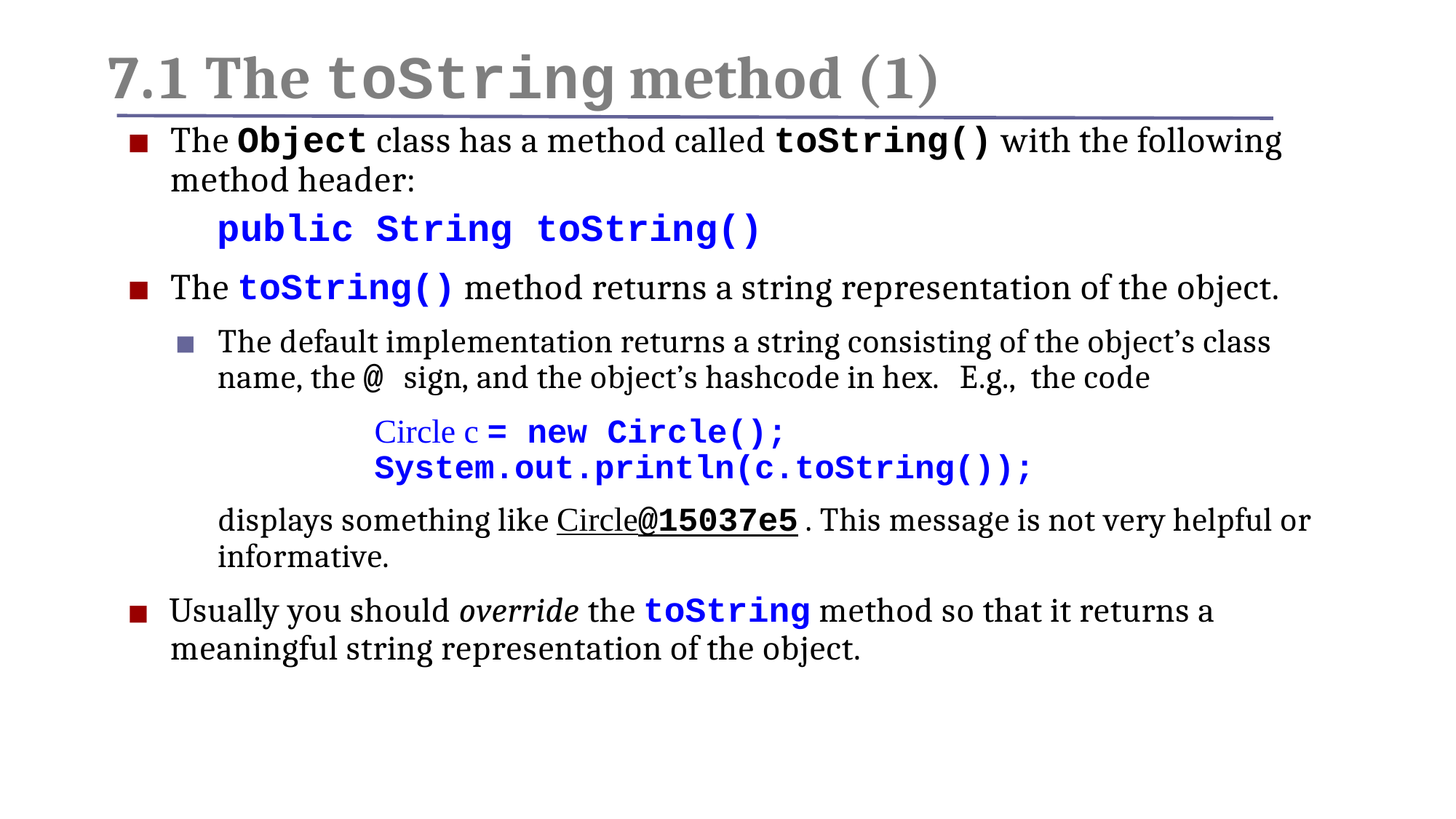

# 7.1 The toString method (1)
The Object class has a method called toString() with the following method header:
	public String toString()
The toString() method returns a string representation of the object.
The default implementation returns a string consisting of the object’s class name, the @ sign, and the object’s hashcode in hex. E.g.,  the code
		Circle c = new Circle();
		System.out.println(c.toString());
	displays something like Circle@15037e5 . This message is not very helpful or informative.
Usually you should override the toString method so that it returns a meaningful string representation of the object.